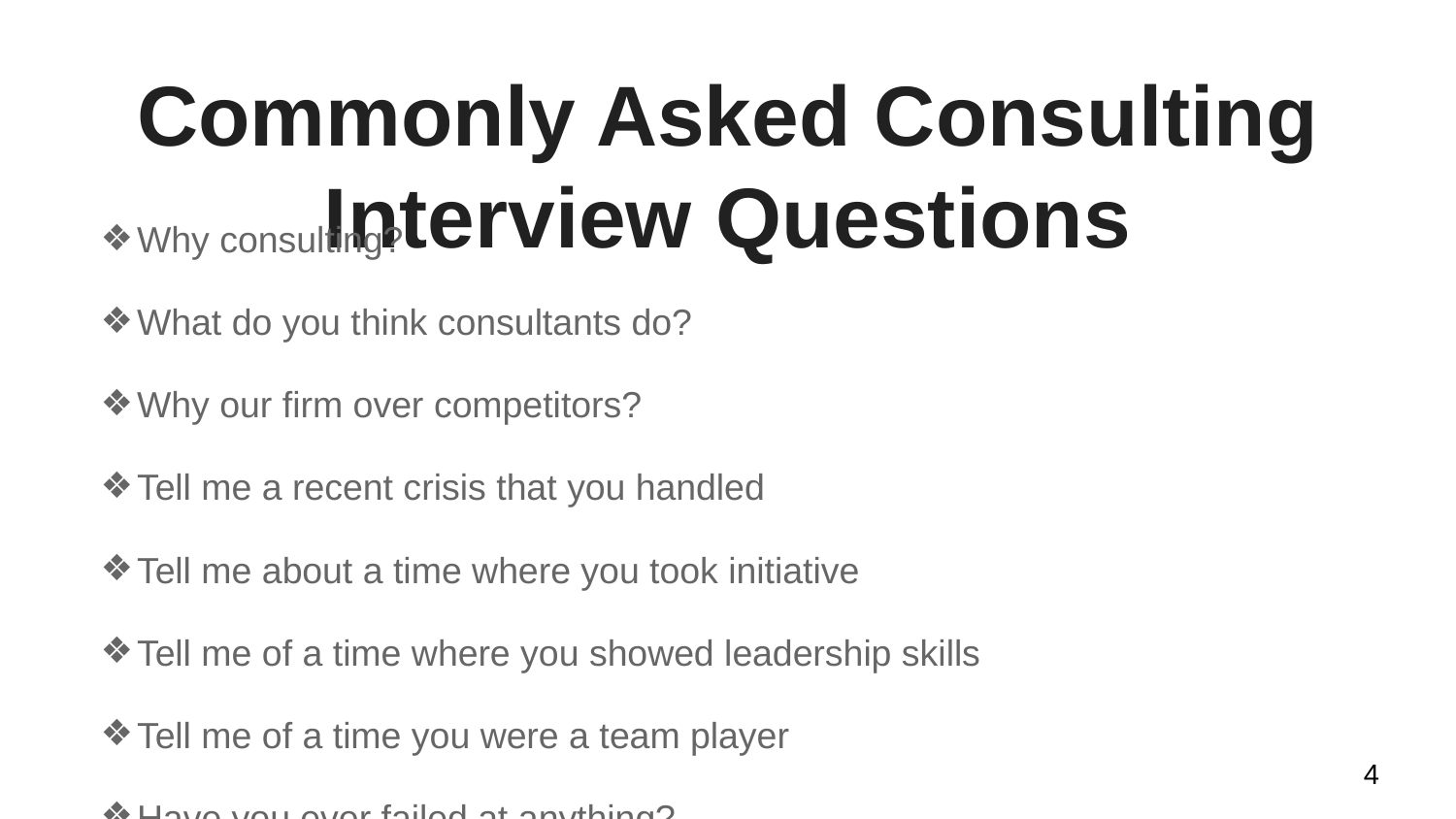

# Commonly Asked Consulting Interview Questions
Why consulting?
What do you think consultants do?
Why our firm over competitors?
Tell me a recent crisis that you handled
Tell me about a time where you took initiative
Tell me of a time where you showed leadership skills
Tell me of a time you were a team player
Have you ever failed at anything?
What accomplishments give you the greatest satisfaction?
Why should I hire you?
4